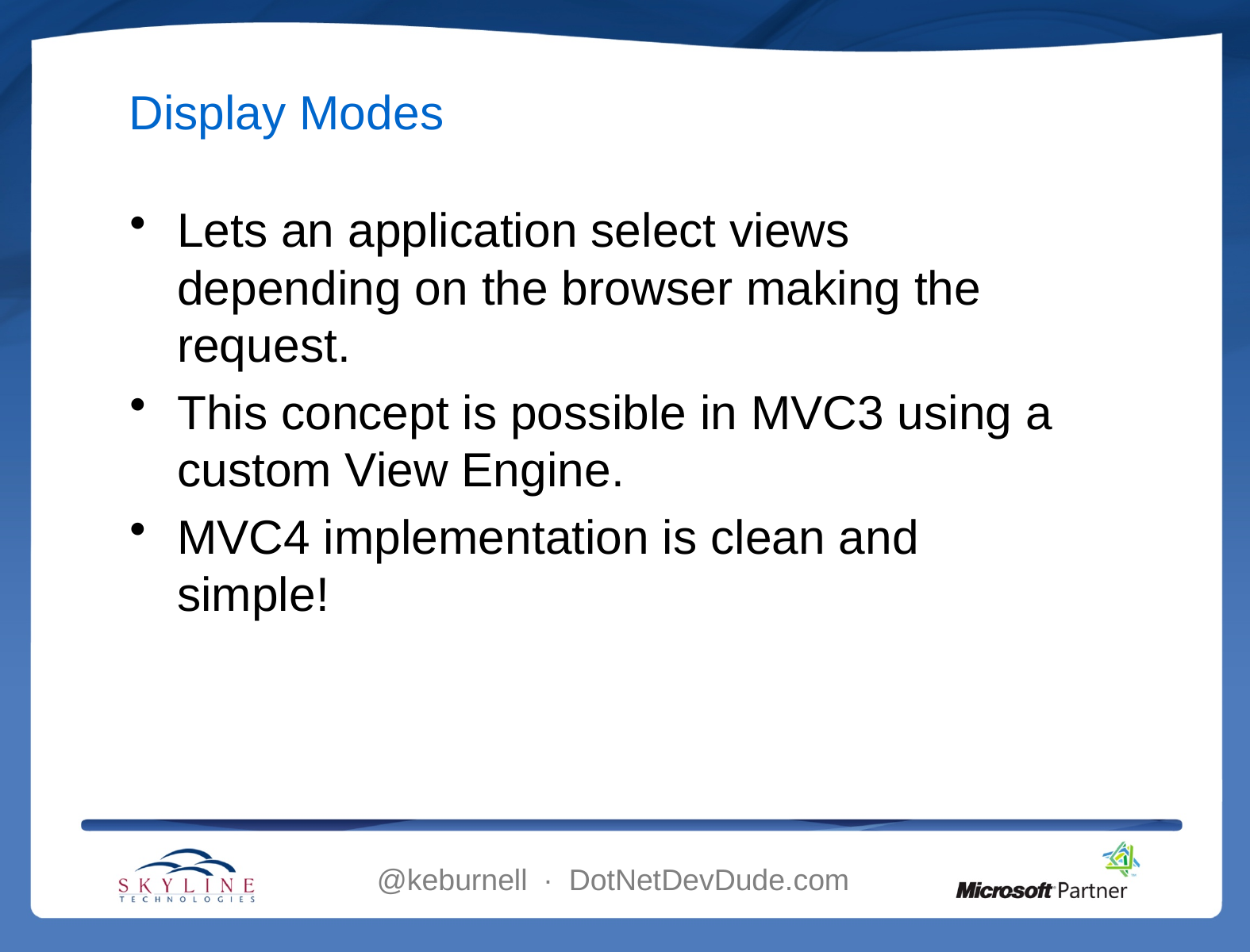

# Display Modes
Lets an application select views depending on the browser making the request.
This concept is possible in MVC3 using a custom View Engine.
MVC4 implementation is clean and simple!
@keburnell  ∙  DotNetDevDude.com